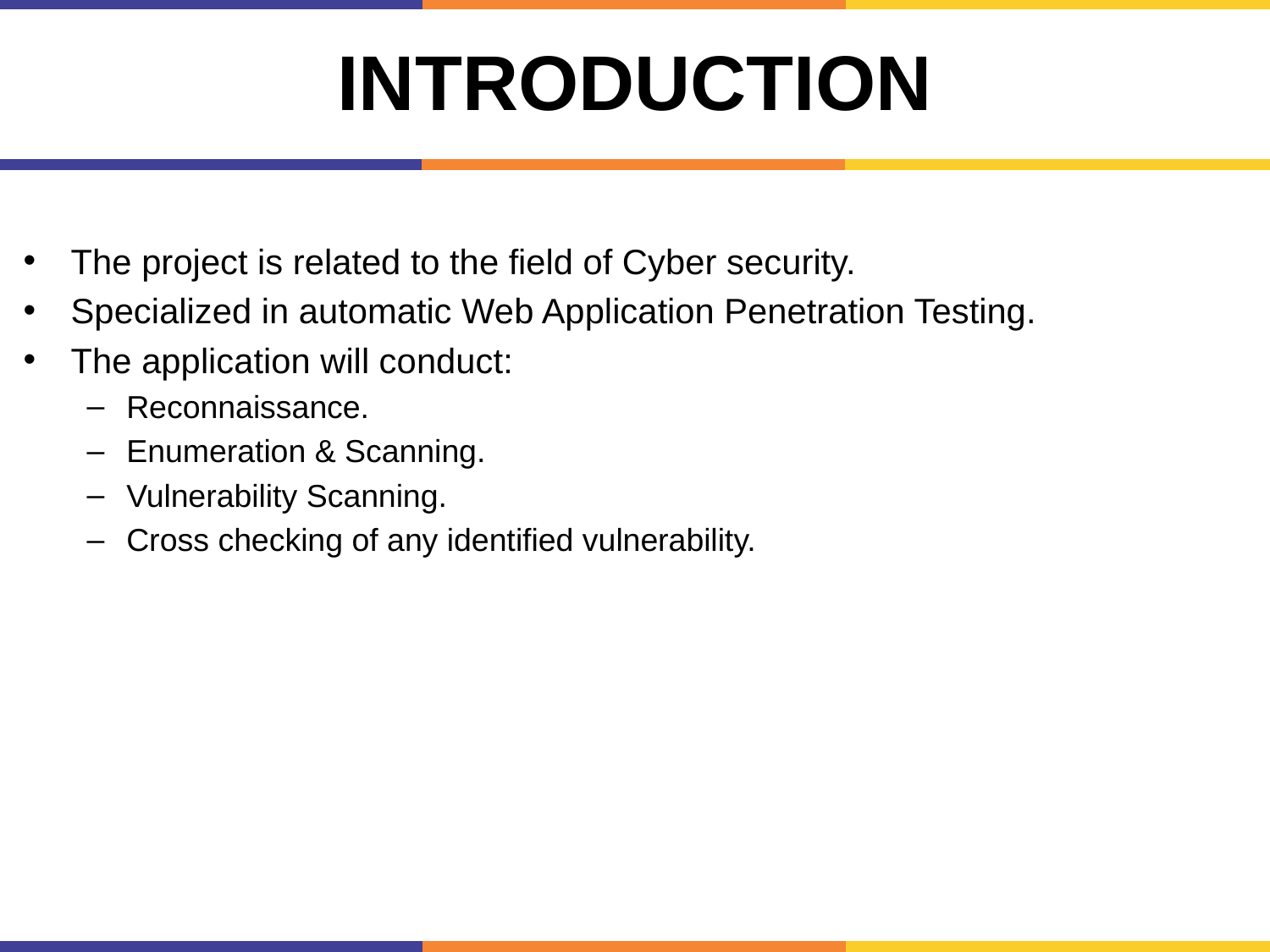

# Introduction
The project is related to the field of Cyber security.
Specialized in automatic Web Application Penetration Testing.
The application will conduct:
Reconnaissance.
Enumeration & Scanning.
Vulnerability Scanning.
Cross checking of any identified vulnerability.